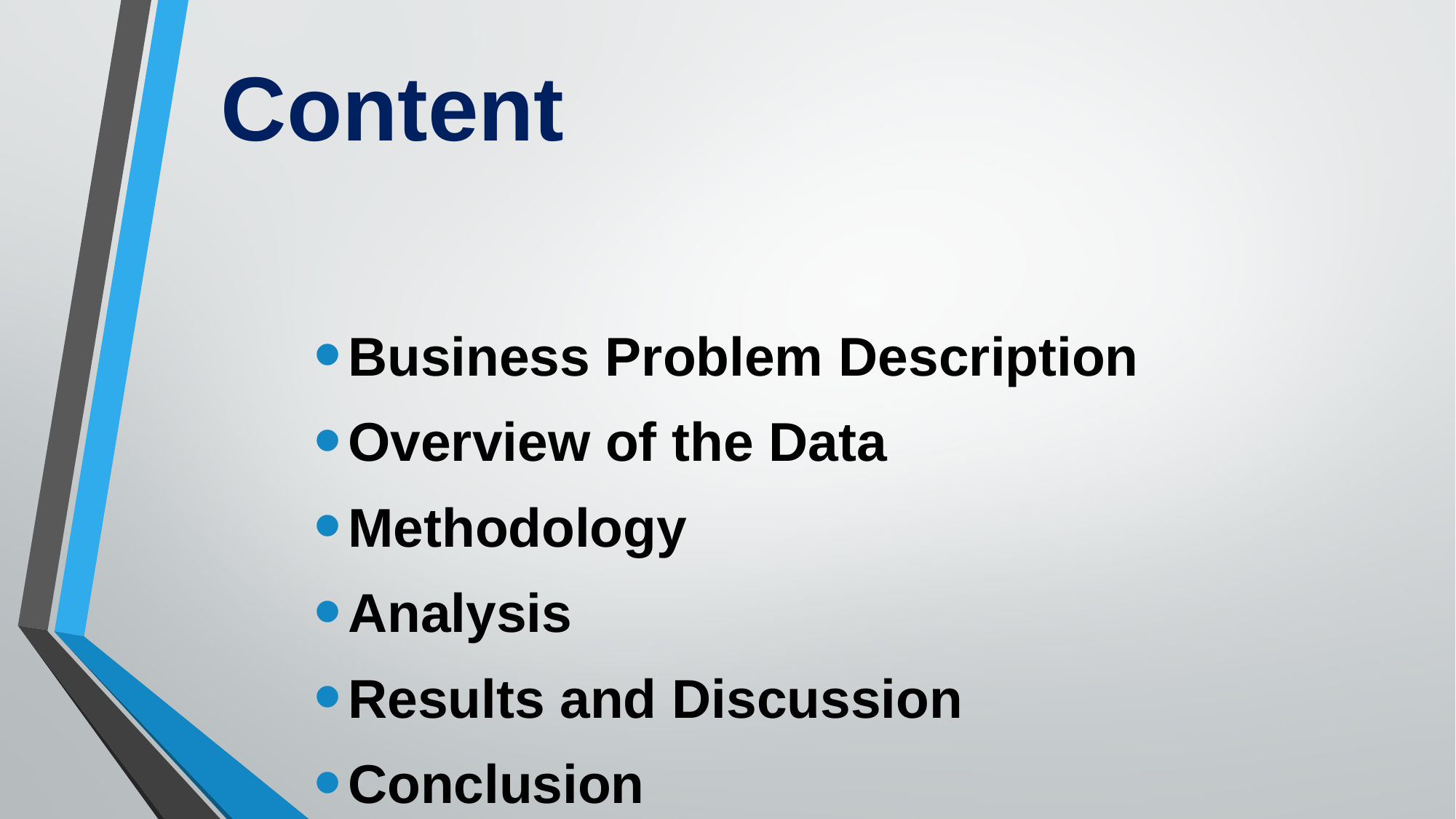

# Content
Business Problem Description
Overview of the Data
Methodology
Analysis
Results and Discussion
Conclusion